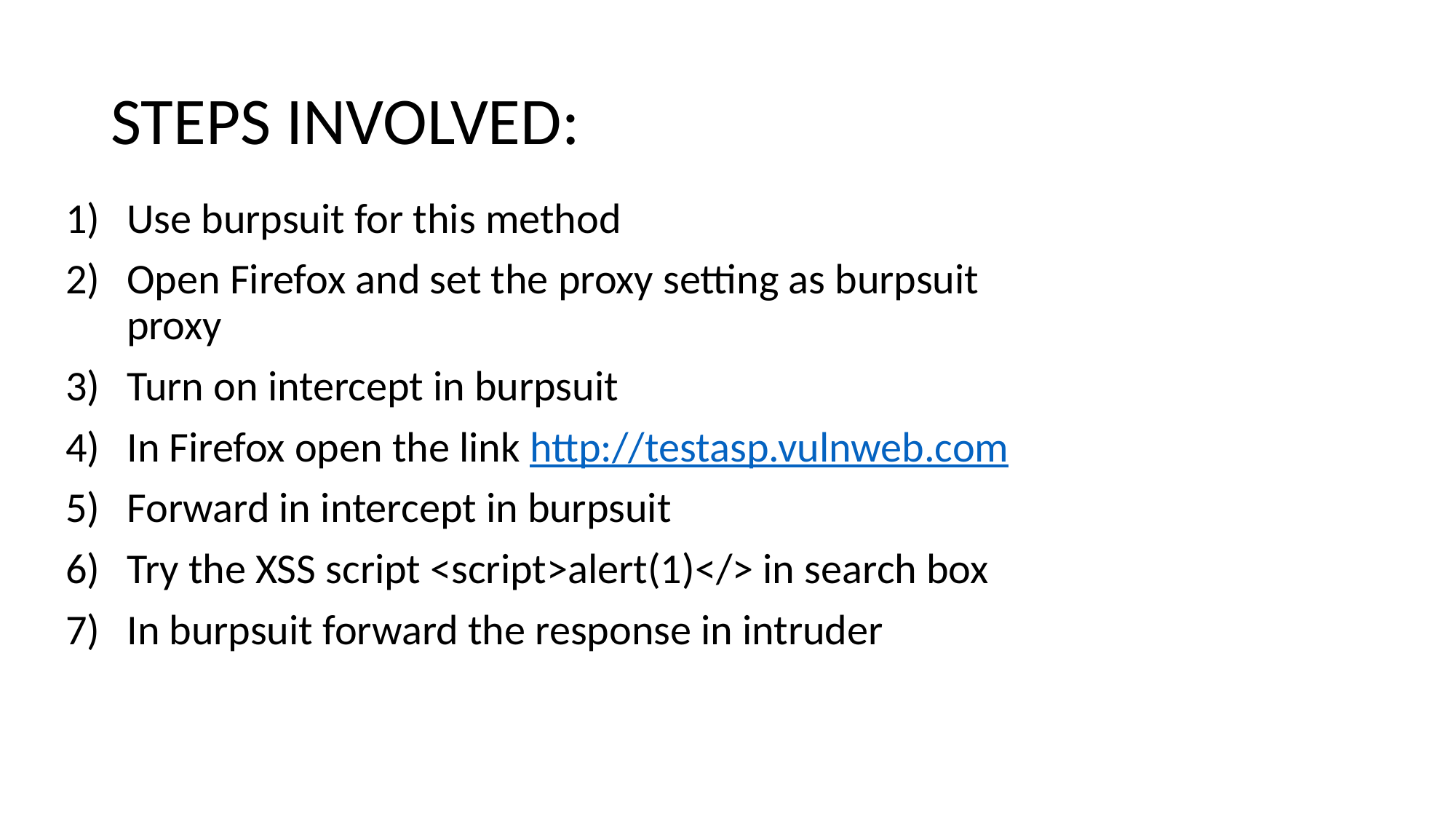

# STEPS INVOLVED:
Use burpsuit for this method
Open Firefox and set the proxy setting as burpsuit proxy
Turn on intercept in burpsuit
In Firefox open the link http://testasp.vulnweb.com
Forward in intercept in burpsuit
Try the XSS script <script>alert(1)</> in search box
In burpsuit forward the response in intruder